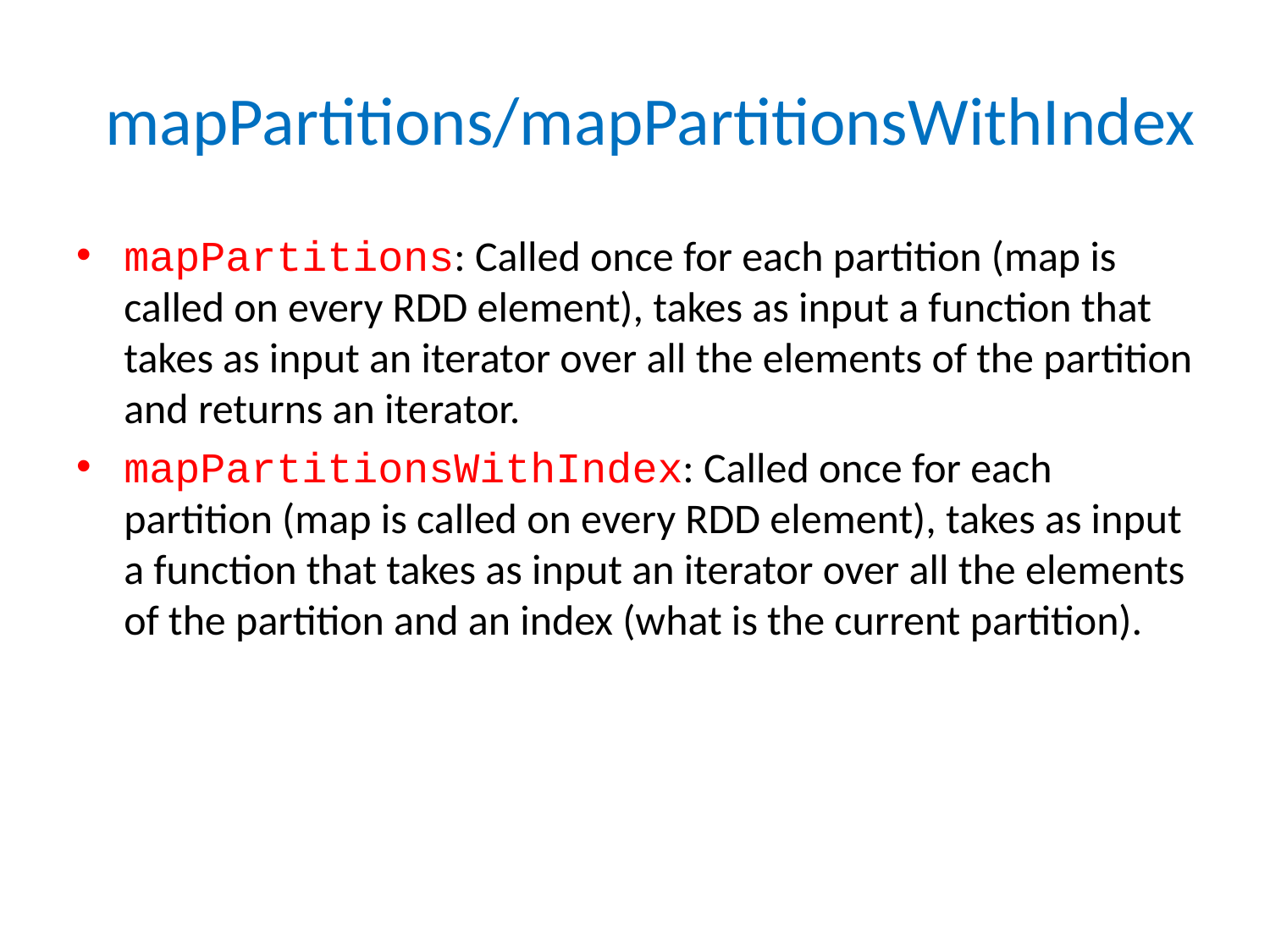

# mapPartitions/mapPartitionsWithIndex
mapPartitions: Called once for each partition (map is called on every RDD element), takes as input a function that takes as input an iterator over all the elements of the partition and returns an iterator.
mapPartitionsWithIndex: Called once for each partition (map is called on every RDD element), takes as input a function that takes as input an iterator over all the elements of the partition and an index (what is the current partition).